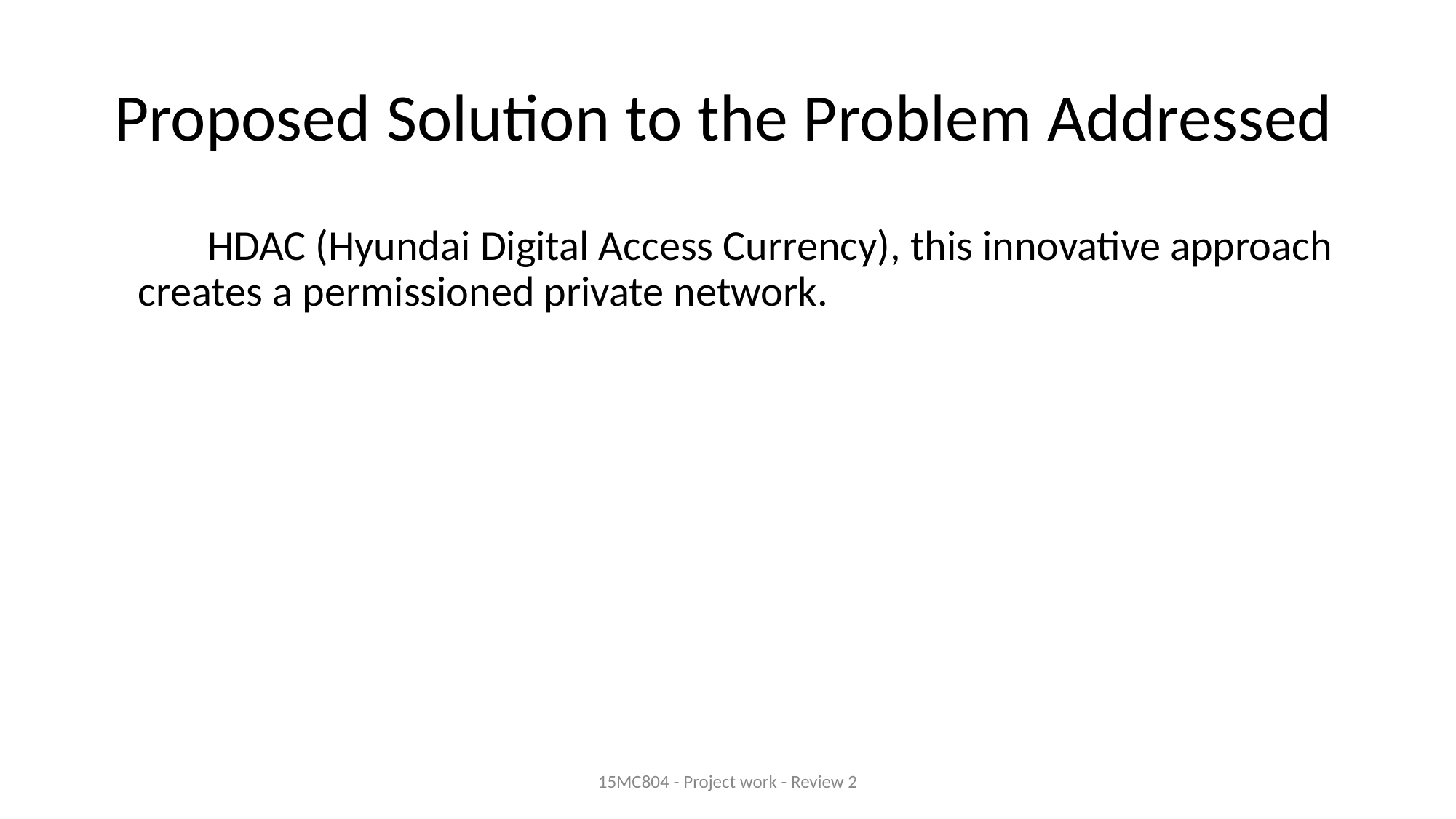

# Proposed Solution to the Problem Addressed
          HDAC (Hyundai Digital Access Currency), this innovative approach creates a permissioned private network.

15MC804 - Project work - Review 2